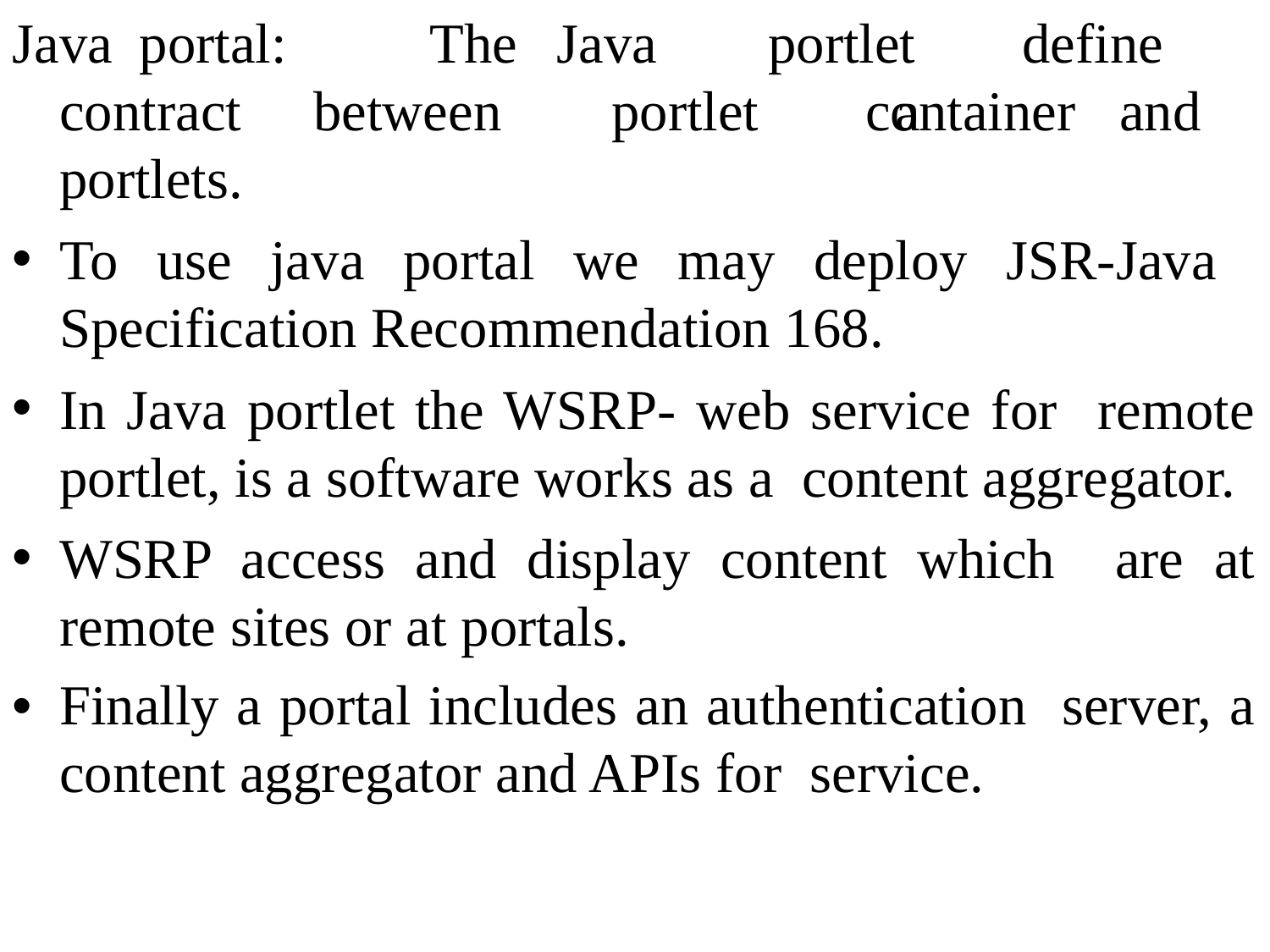

Java	portal:
The	Java
portlet	define	a
contract	between
portlet	container	and
portlets.
To use java portal we may deploy JSR-Java  Specification Recommendation 168.
In Java portlet the WSRP- web service for  remote portlet, is a software works as a  content aggregator.
WSRP access and display content which  are at remote sites or at portals.
Finally a portal includes an authentication  server, a content aggregator and APIs for  service.